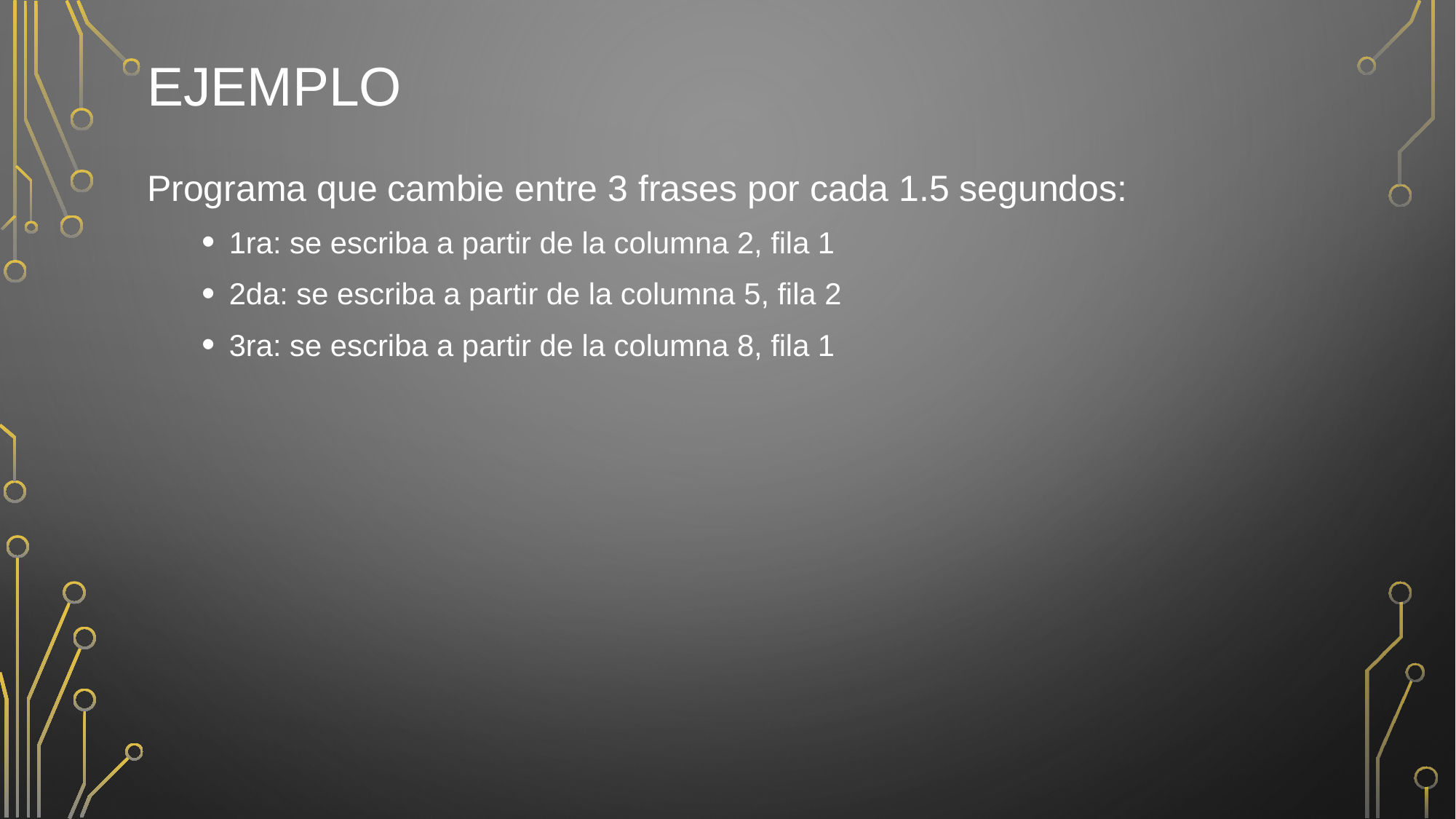

# EJEMPLO
Programa que cambie entre 3 frases por cada 1.5 segundos:
1ra: se escriba a partir de la columna 2, fila 1
2da: se escriba a partir de la columna 5, fila 2
3ra: se escriba a partir de la columna 8, fila 1